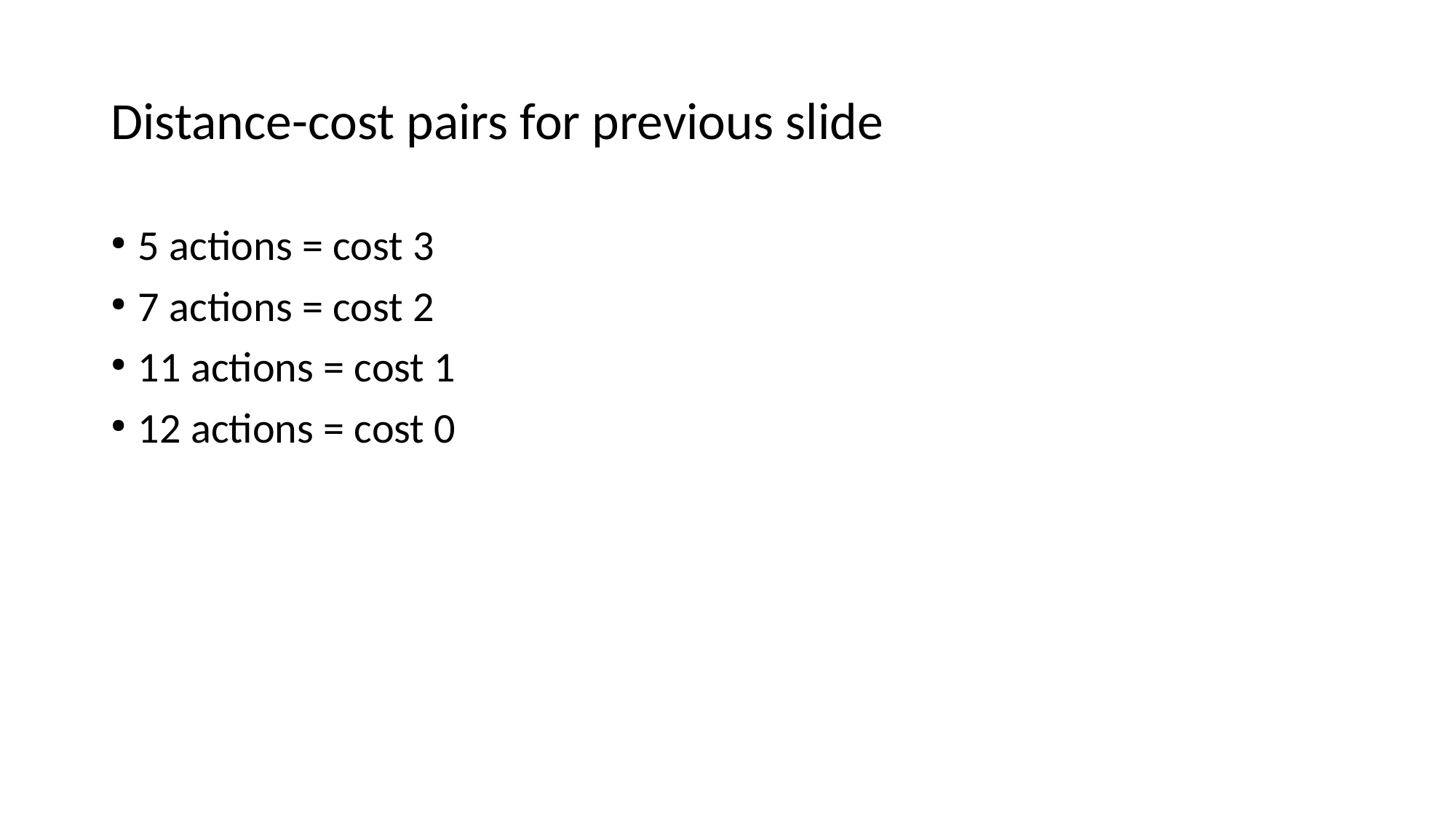

Distance-cost pairs for previous slide
5 actions = cost 3
7 actions = cost 2
11 actions = cost 1
12 actions = cost 0